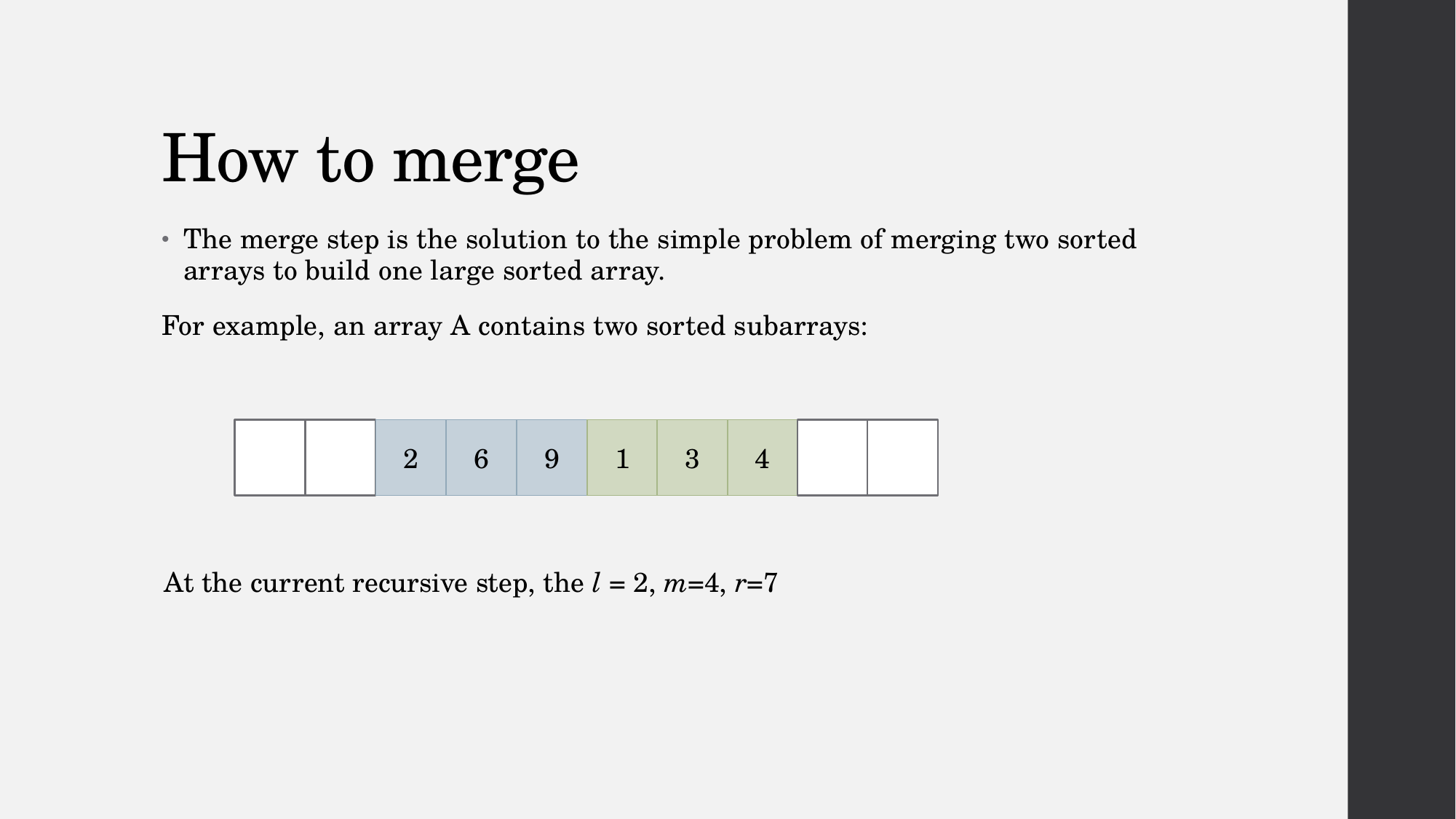

# How to merge
The merge step is the solution to the simple problem of merging two sorted arrays to build one large sorted array.
For example, an array A contains two sorted subarrays:

2
6
9
1
3
4

At the current recursive step, the l = 2, m=4, r=7